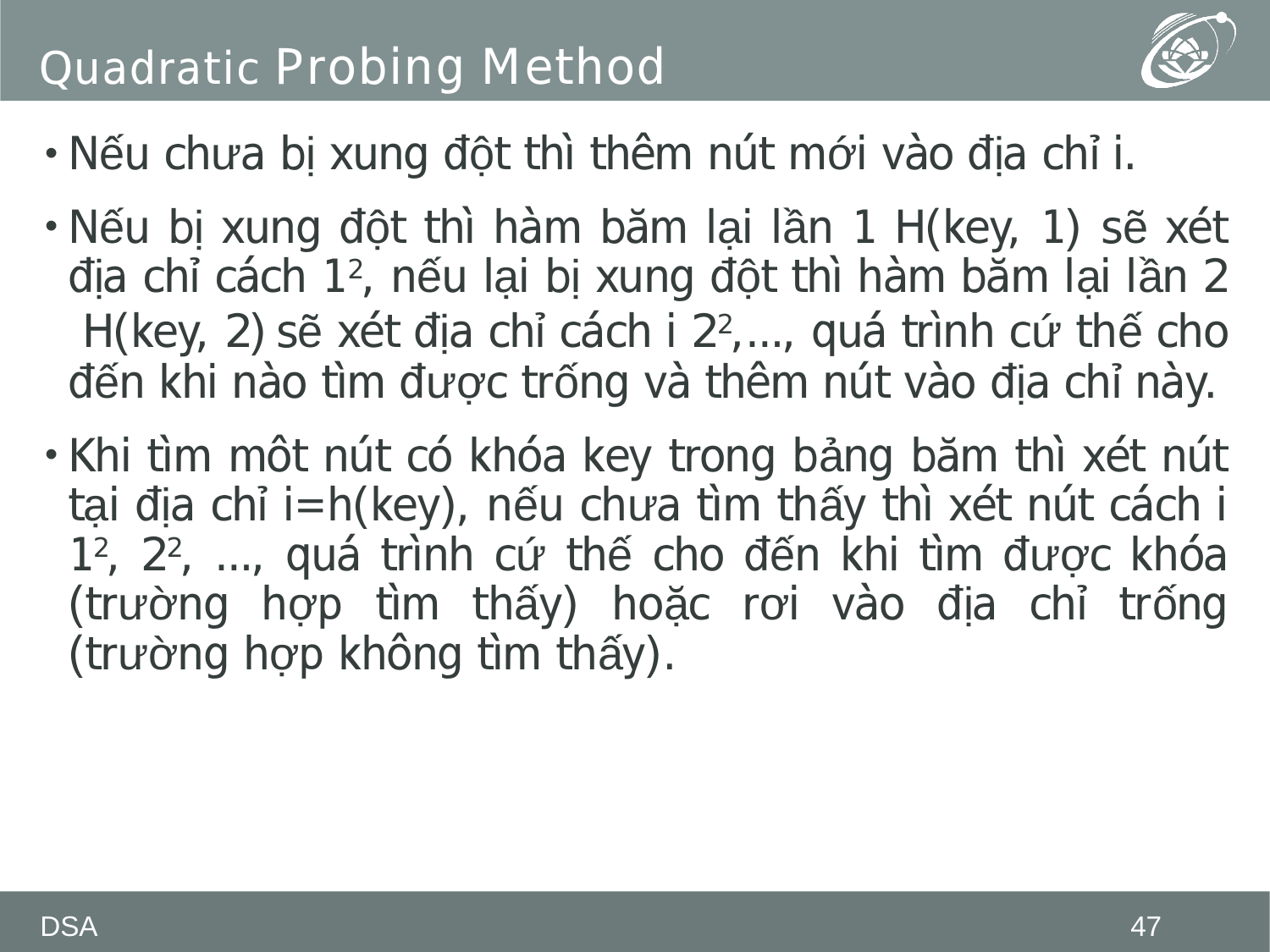

# Quadratic Probing Method
Nếu chưa bị xung đột thì thêm nút mới vào địa chỉ i.
Nếu bị xung đột thì hàm băm lại lần 1 H(key, 1) sẽ xét địa chỉ cách 12, nếu lại bị xung đột thì hàm băm lại lần 2  H(key, 2) sẽ xét địa chỉ cách i 22,…, quá trình cứ thế cho đến khi nào tìm được trống và thêm nút vào địa chỉ này.
Khi tìm môt nút có khóa key trong bảng băm thì xét nút tại địa chỉ i=h(key), nếu chưa tìm thấy thì xét nút cách i 12, 22, …, quá trình cứ thế cho đến khi tìm được khóa (trường hợp tìm thấy) hoặc rơi vào địa chỉ trống (trường hợp không tìm thấy).

DSA
47